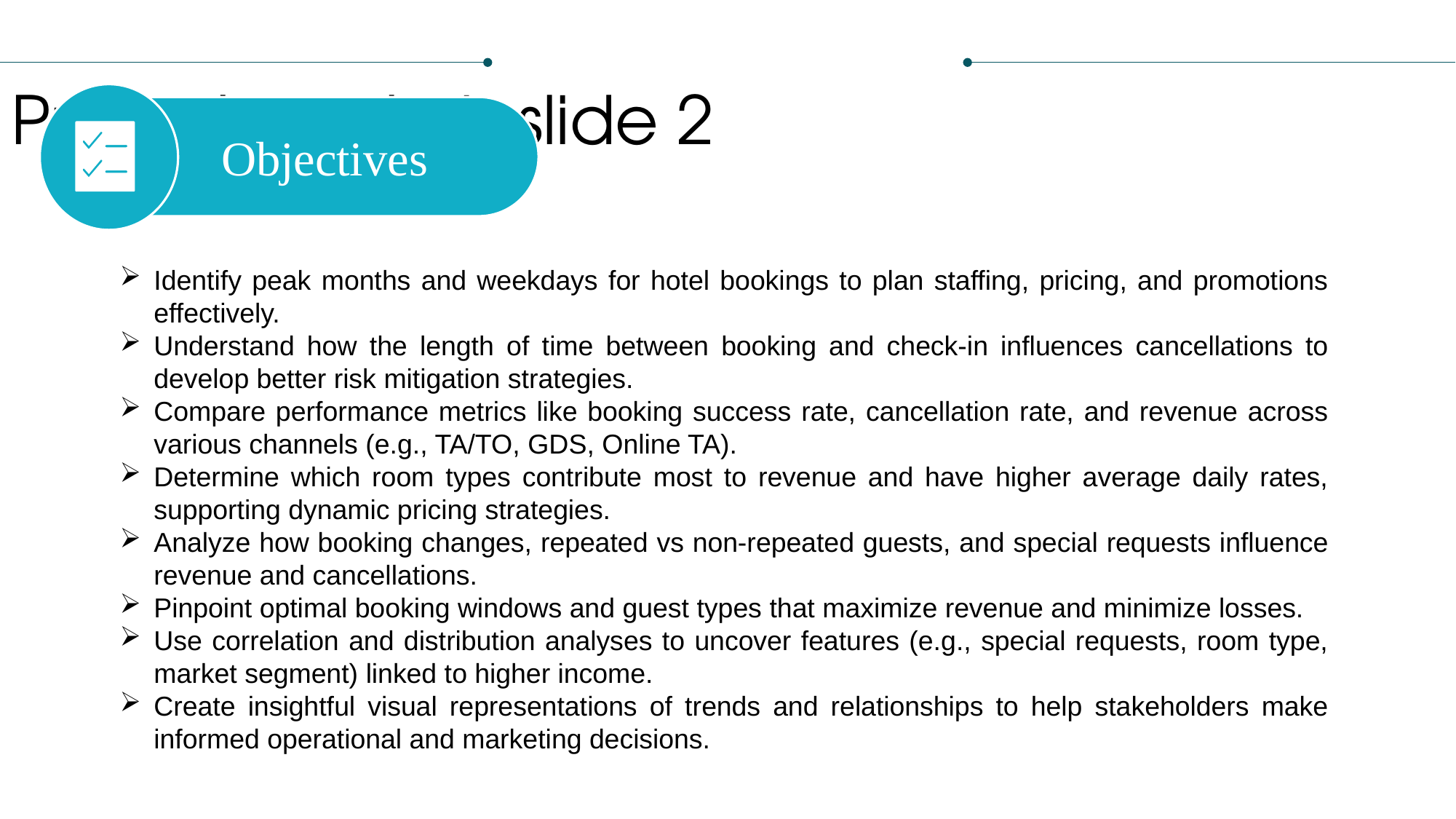

Project analysis slide 2

     Objectives

Identify peak months and weekdays for hotel bookings to plan staffing, pricing, and promotions effectively.
Understand how the length of time between booking and check-in influences cancellations to develop better risk mitigation strategies.
Compare performance metrics like booking success rate, cancellation rate, and revenue across various channels (e.g., TA/TO, GDS, Online TA).
Determine which room types contribute most to revenue and have higher average daily rates, supporting dynamic pricing strategies.
Analyze how booking changes, repeated vs non-repeated guests, and special requests influence revenue and cancellations.
Pinpoint optimal booking windows and guest types that maximize revenue and minimize losses.
Use correlation and distribution analyses to uncover features (e.g., special requests, room type, market segment) linked to higher income.
Create insightful visual representations of trends and relationships to help stakeholders make informed operational and marketing decisions.